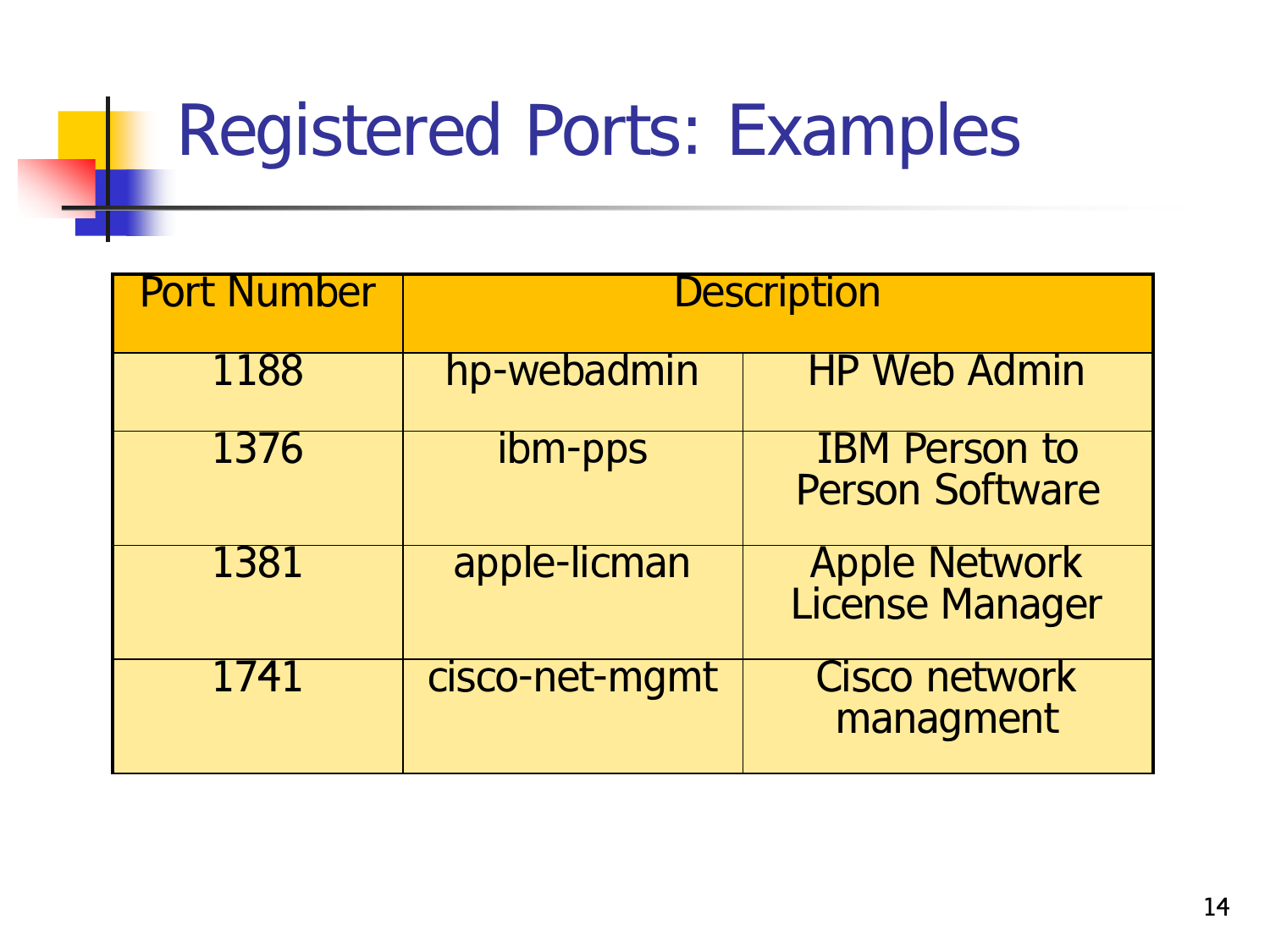

# Registered Ports: Examples
| Port Number | Description |  |
| --- | --- | --- |
| 1188 | hp-webadmin | HP Web Admin |
| 1376 | ibm-pps | IBM Person to Person Software |
| 1381 | apple-licman | Apple Network License Manager |
| 1741 | cisco-net-mgmt | Cisco network managment |
14